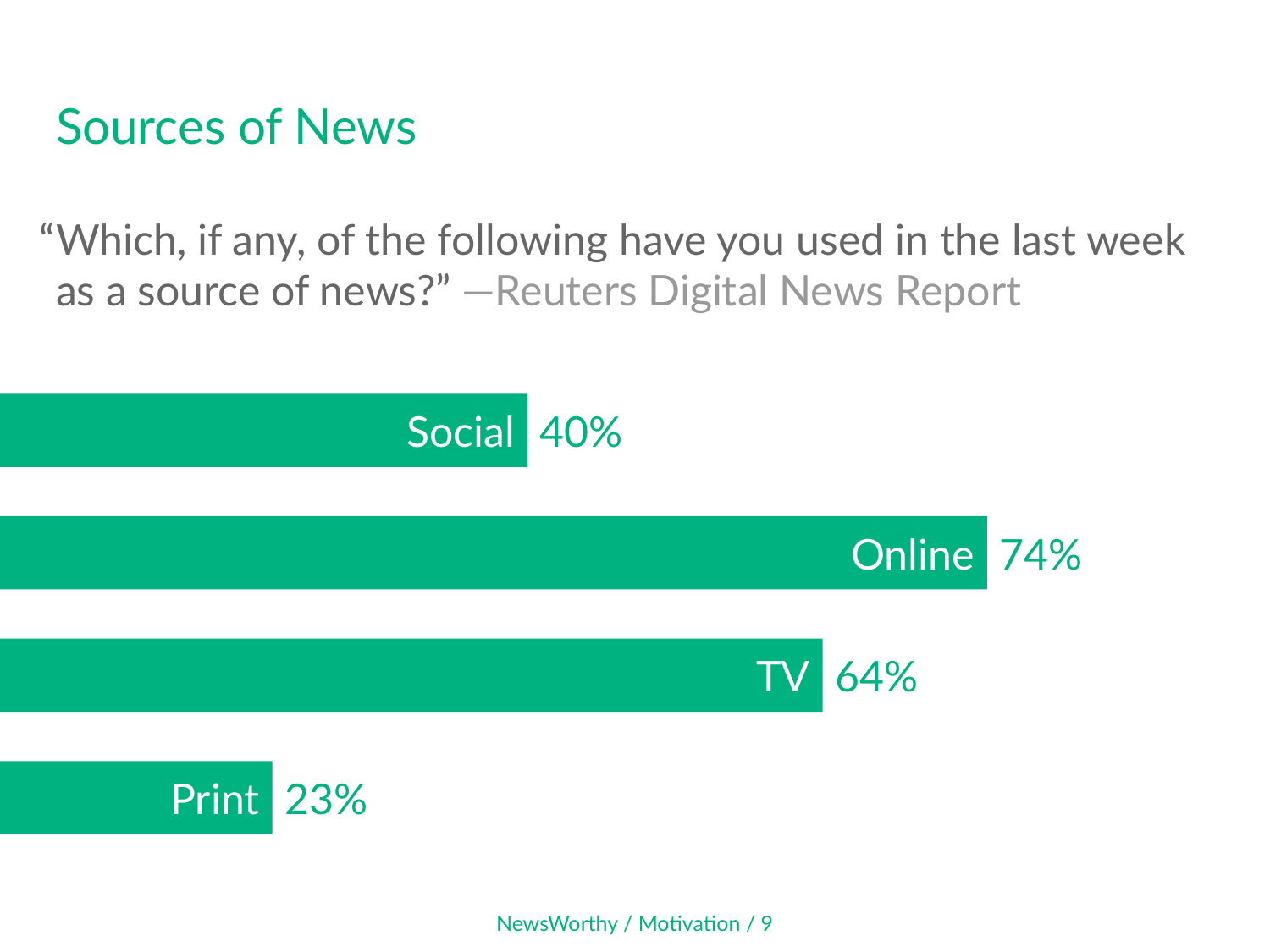

Sources of News
“

Which, if any, of the following have you used in the last week as a source of news?” —Reuters Digital News Report
 Social
40%
 Online
74%
TV
64%
23%
Print
NewsWorthy / Motivation / 9